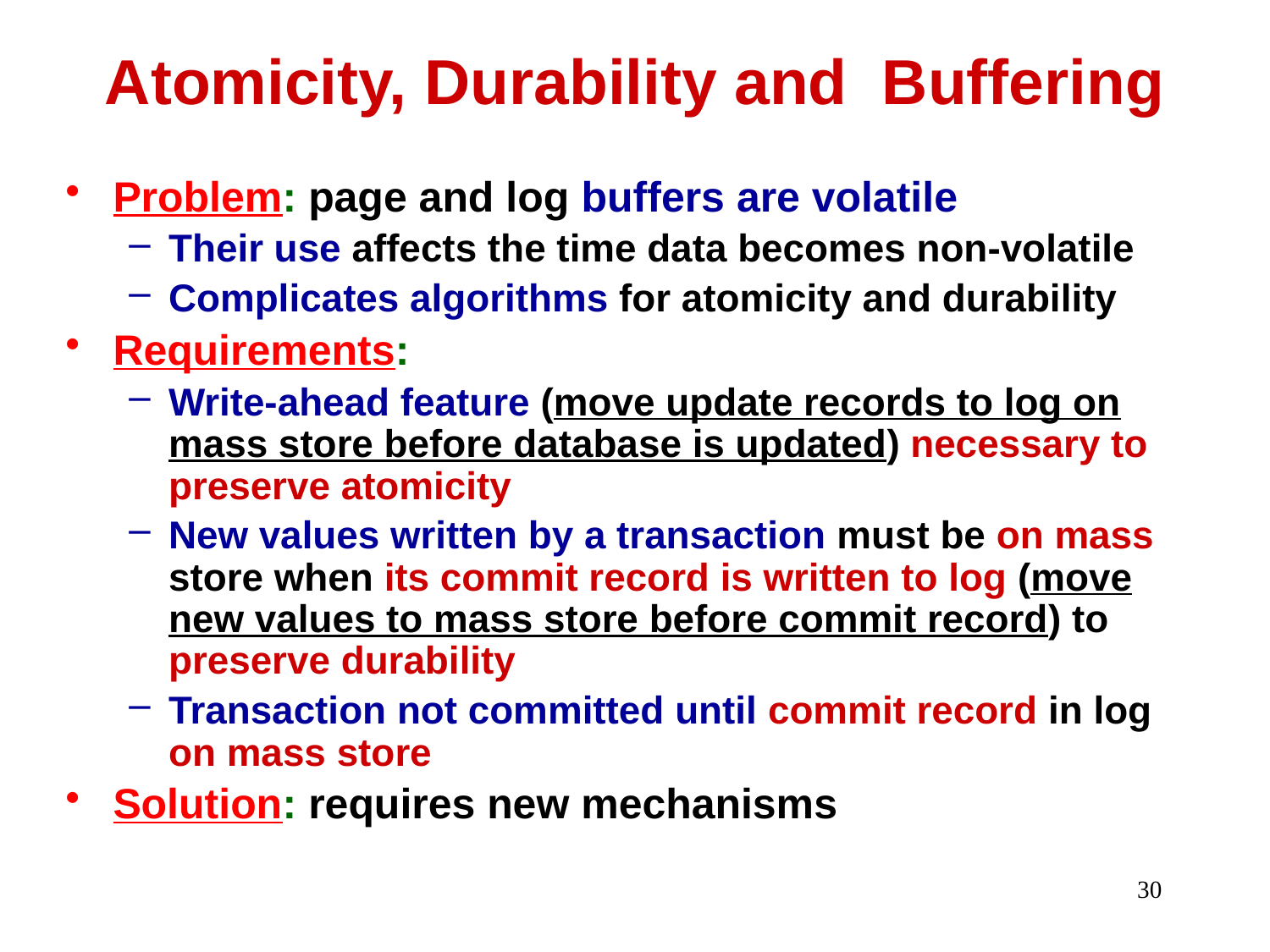

# Atomicity, Durability and  Buffering
Problem: page and log buffers are volatile
Their use affects the time data becomes non-volatile
Complicates algorithms for atomicity and durability
Requirements:
Write-ahead feature (move update records to log on mass store before database is updated) necessary to preserve atomicity
New values written by a transaction must be on mass store when its commit record is written to log (move new values to mass store before commit record) to preserve durability
Transaction not committed until commit record in log on mass store
Solution: requires new mechanisms
30